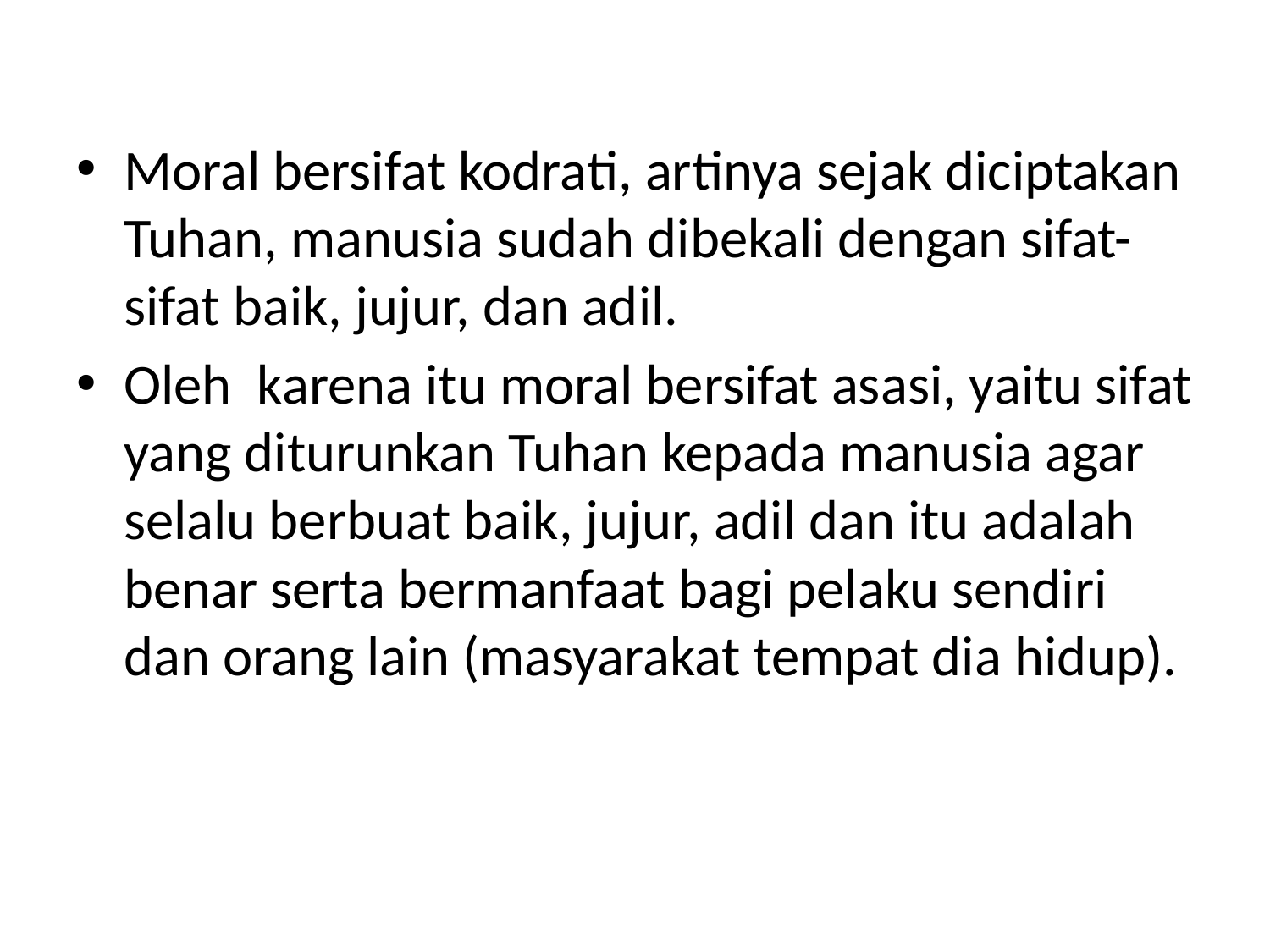

#
Moral bersifat kodrati, artinya sejak diciptakan Tuhan, manusia sudah dibekali dengan sifat-sifat baik, jujur, dan adil.
Oleh  karena itu moral bersifat asasi, yaitu sifat yang diturunkan Tuhan kepada manusia agar selalu berbuat baik, jujur, adil dan itu adalah benar serta bermanfaat bagi pelaku sendiri dan orang lain (masyarakat tempat dia hidup).